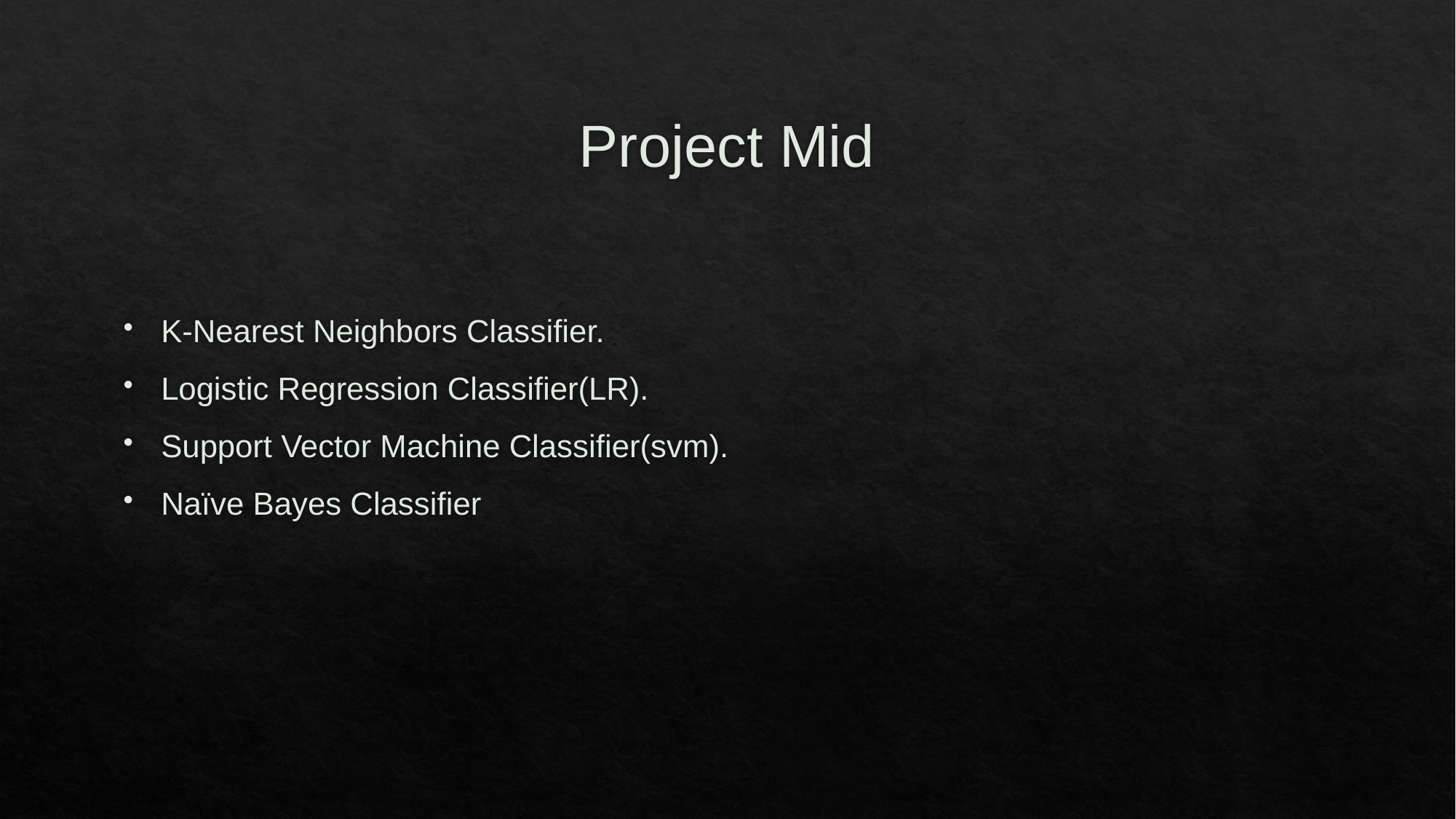

# Project Mid

K-Nearest Neighbors Classifier.
Logistic Regression Classifier(LR).
Support Vector Machine Classifier(svm).
Naïve Bayes Classifier